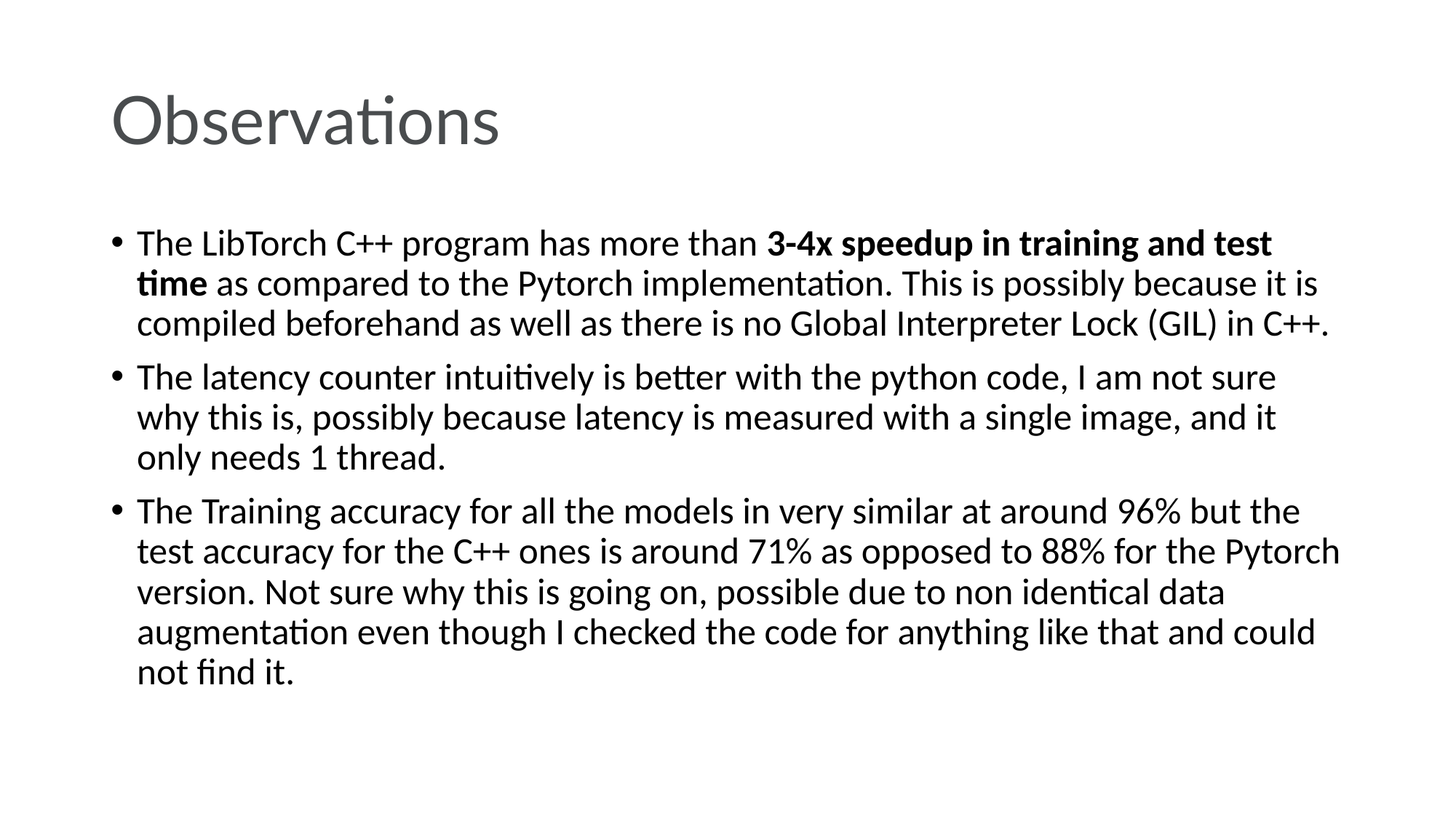

# Observations
The LibTorch C++ program has more than 3-4x speedup in training and test time as compared to the Pytorch implementation. This is possibly because it is compiled beforehand as well as there is no Global Interpreter Lock (GIL) in C++.
The latency counter intuitively is better with the python code, I am not sure why this is, possibly because latency is measured with a single image, and it only needs 1 thread.
The Training accuracy for all the models in very similar at around 96% but the test accuracy for the C++ ones is around 71% as opposed to 88% for the Pytorch version. Not sure why this is going on, possible due to non identical data augmentation even though I checked the code for anything like that and could not find it.